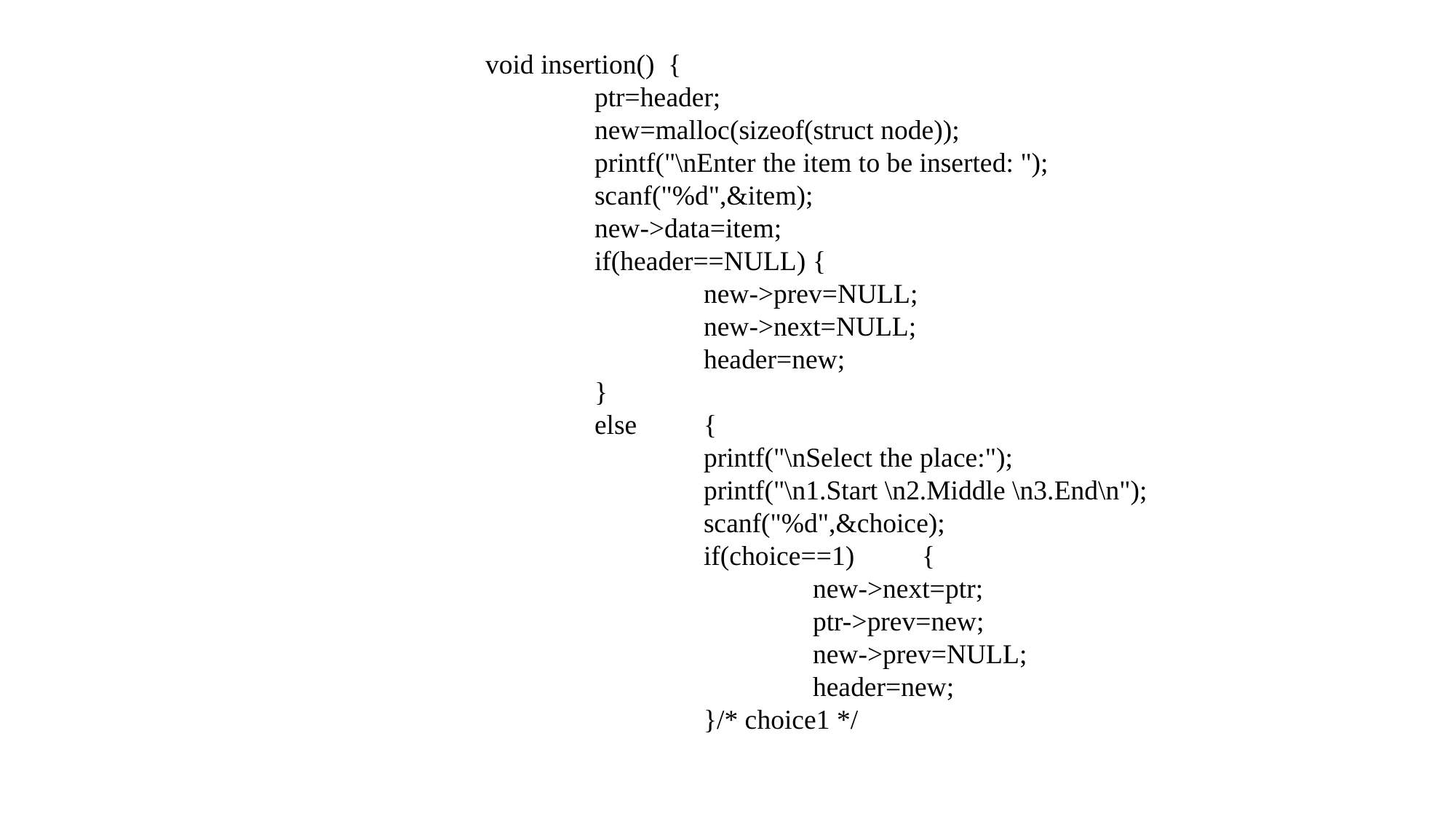

void insertion()  {
	ptr=header;
	new=malloc(sizeof(struct node));
	printf("\nEnter the item to be inserted: ");
	scanf("%d",&item);
	new->data=item;
	if(header==NULL)	{
		new->prev=NULL;
		new->next=NULL;
		header=new;
	}
	else	{
		printf("\nSelect the place:");
		printf("\n1.Start \n2.Middle \n3.End\n");
		scanf("%d",&choice);
		if(choice==1)	{
			new->next=ptr;
			ptr->prev=new;
			new->prev=NULL;
			header=new;
		}/* choice1 */